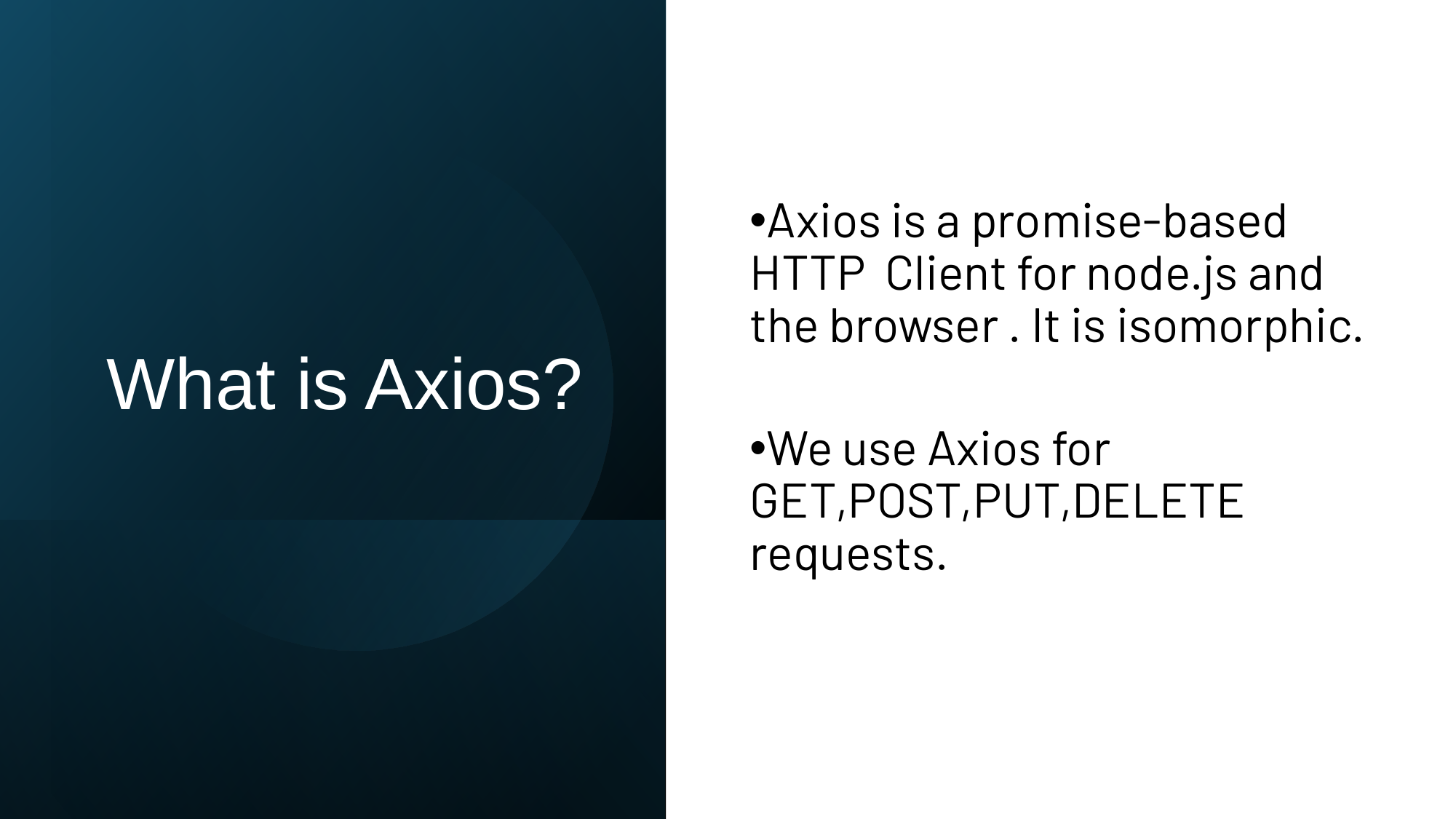

# What is Axios?

Axios is a promise-based HTTP  Client for node.js and the browser . It is isomorphic.

We use Axios for GET,POST,PUT,DELETE requests.